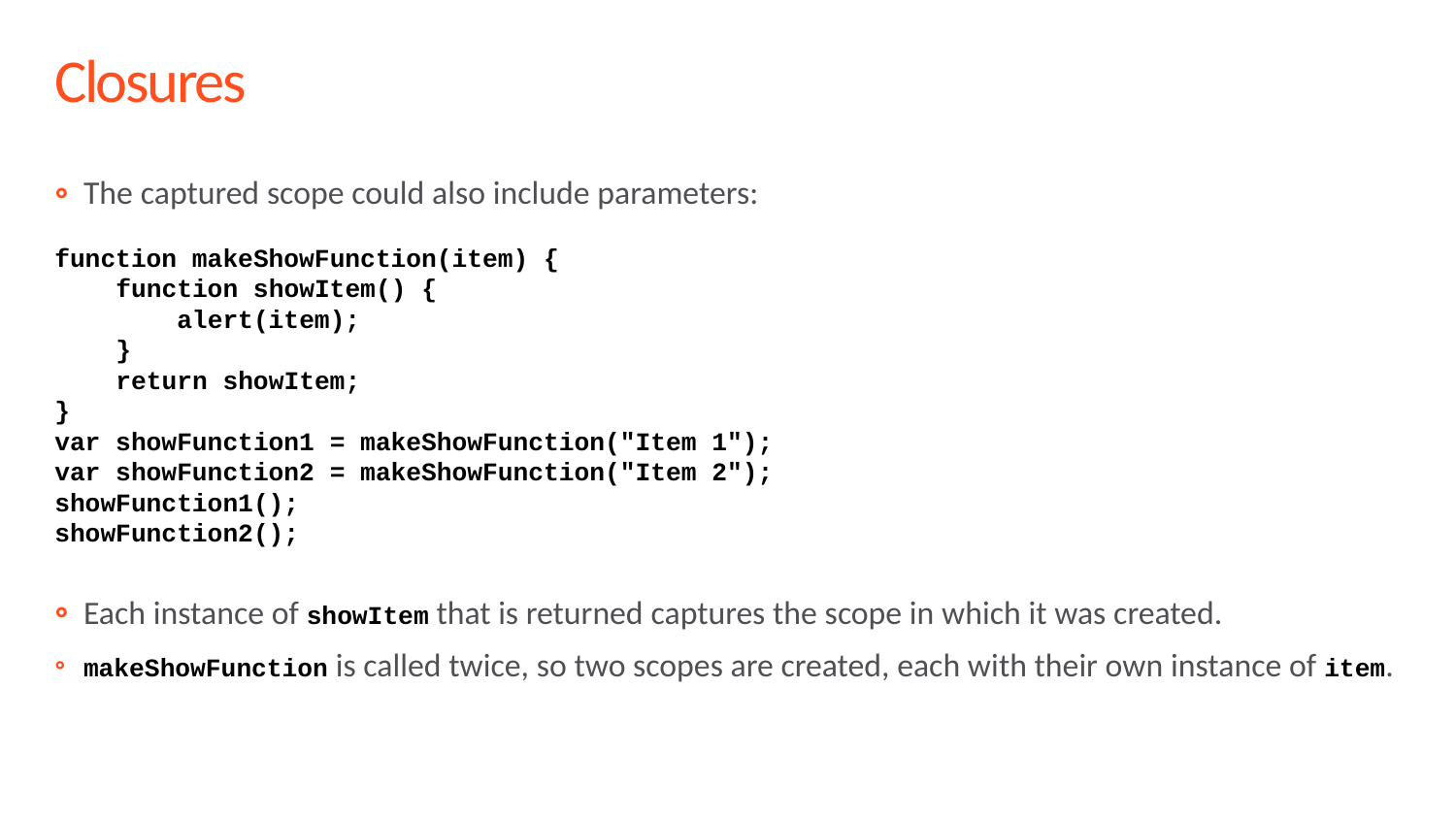

# Closures
The captured scope could also include parameters:

function makeShowFunction(item) {
    function showItem() {
        alert(item);
    }
    return showItem;
}
var showFunction1 = makeShowFunction("Item 1");
var showFunction2 = makeShowFunction("Item 2");
showFunction1();
showFunction2();

Each instance of showItem that is returned captures the scope in which it was created.
makeShowFunction is called twice, so two scopes are created, each with their own instance of item.